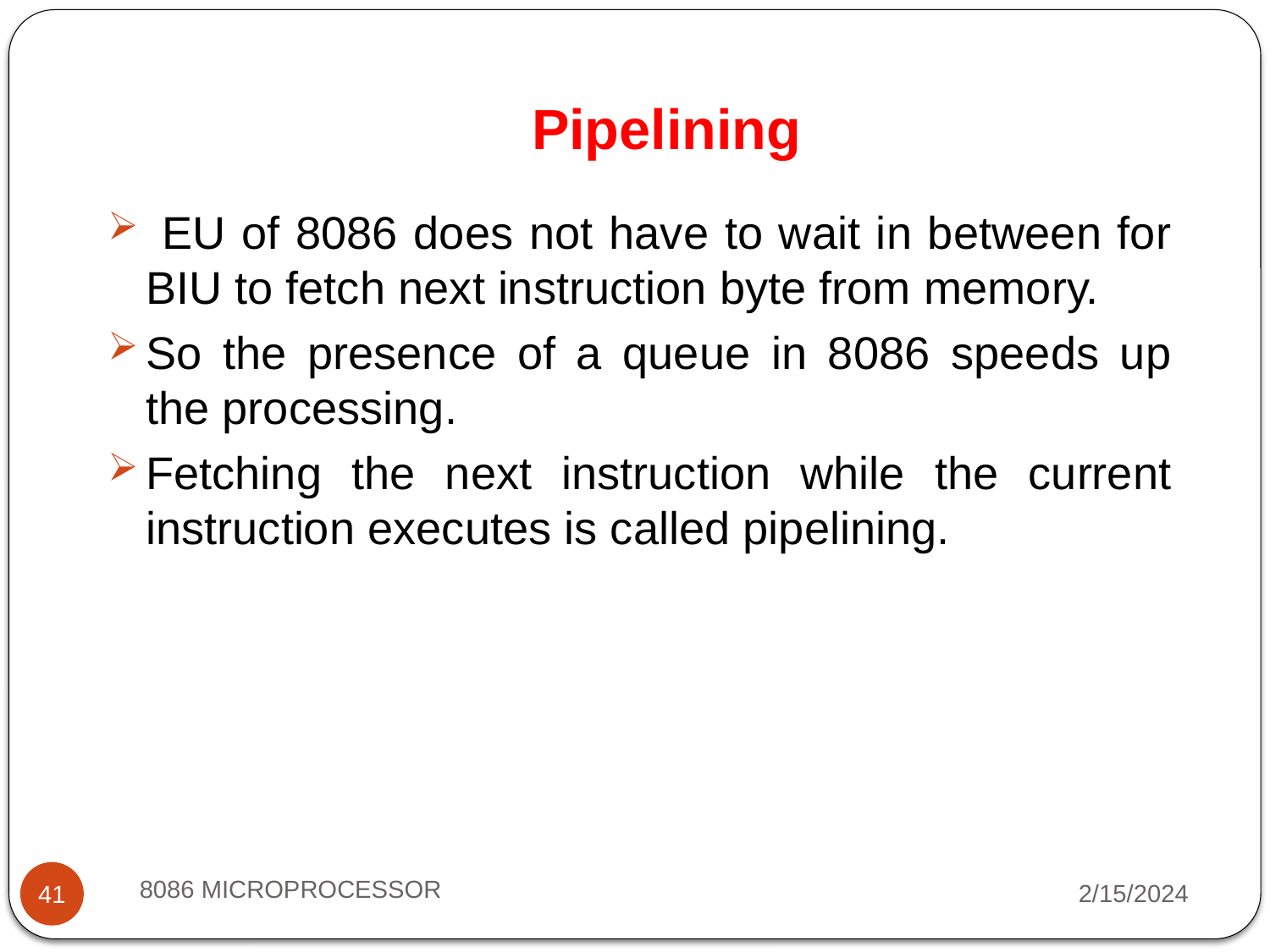

# Pipelining
 EU of 8086 does not have to wait in between for BIU to fetch next instruction byte from memory.
So the presence of a queue in 8086 speeds up the processing.
Fetching the next instruction while the current instruction executes is called pipelining.
8086 MICROPROCESSOR
2/15/2024
41